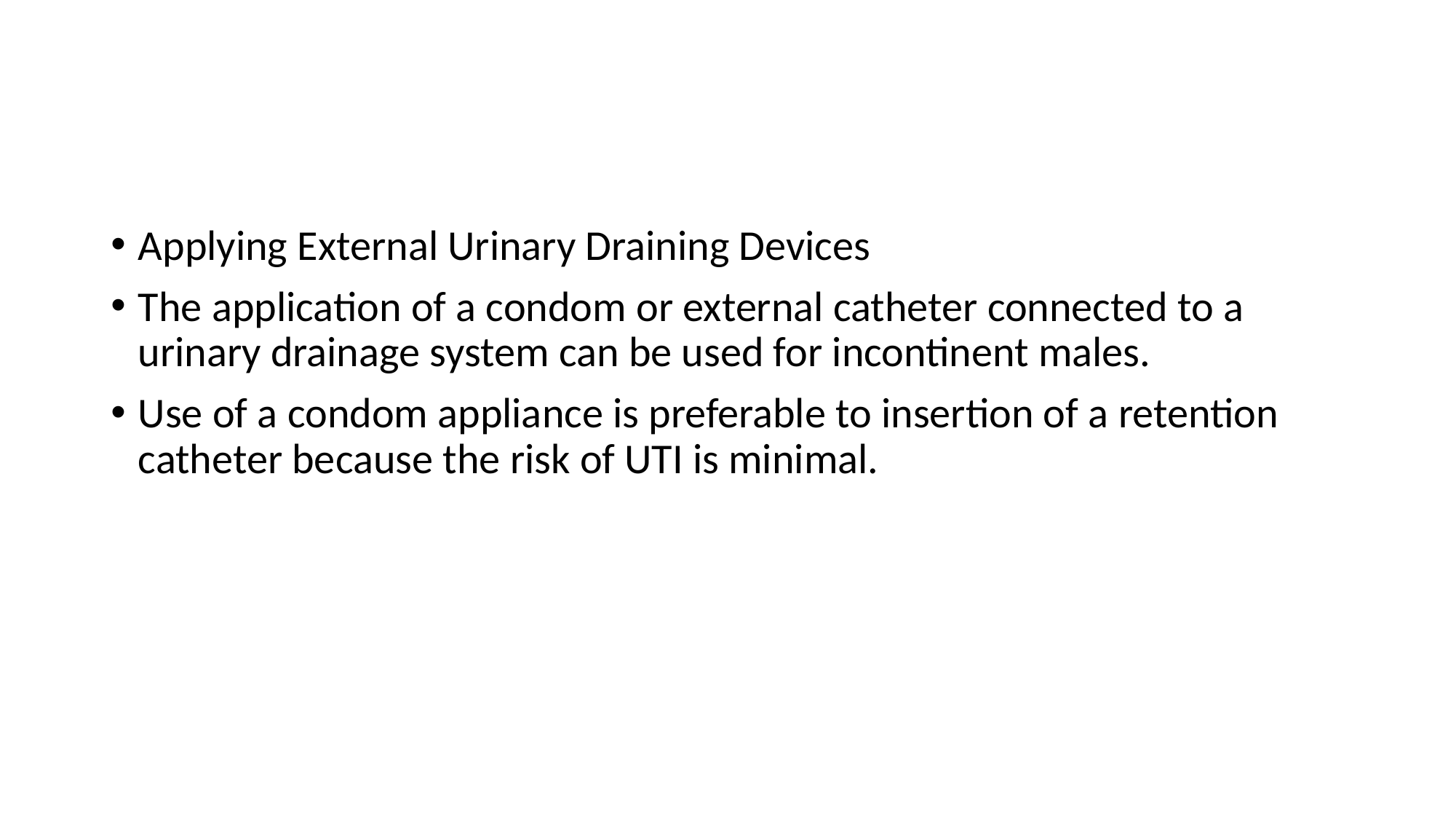

#
Applying External Urinary Draining Devices
The application of a condom or external catheter connected to a urinary drainage system can be used for incontinent males.
Use of a condom appliance is preferable to insertion of a retention catheter because the risk of UTI is minimal.